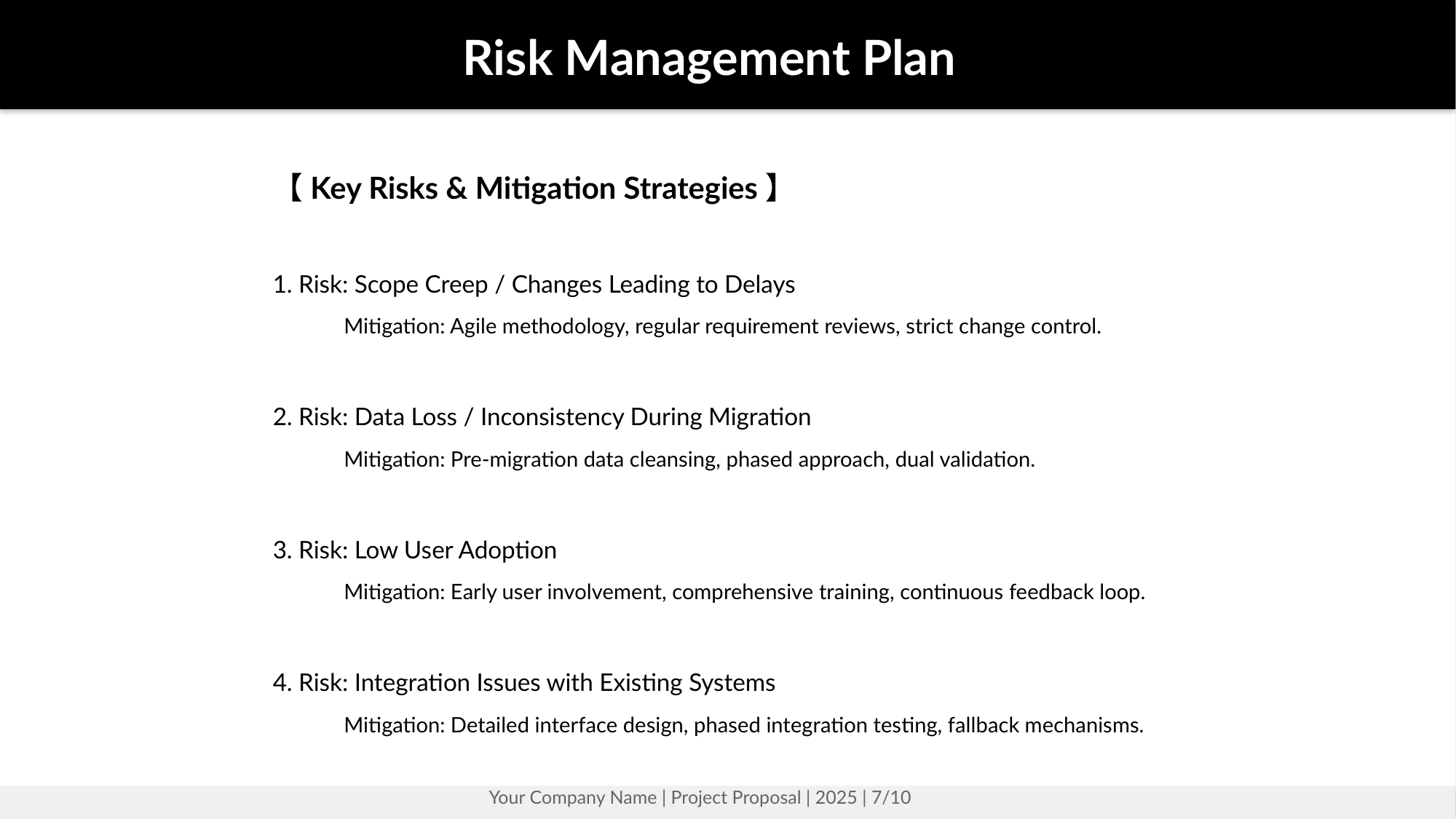

Risk Management Plan
#
【Key Risks & Mitigation Strategies】

1. Risk: Scope Creep / Changes Leading to Delays
   Mitigation: Agile methodology, regular requirement reviews, strict change control.

2. Risk: Data Loss / Inconsistency During Migration
   Mitigation: Pre-migration data cleansing, phased approach, dual validation.

3. Risk: Low User Adoption
   Mitigation: Early user involvement, comprehensive training, continuous feedback loop.

4. Risk: Integration Issues with Existing Systems
   Mitigation: Detailed interface design, phased integration testing, fallback mechanisms.

5. Risk: Security Incidents
   Mitigation: Security design reviews, vulnerability assessments, incident response plan.
Your Company Name | Project Proposal | 2025 | 7/10